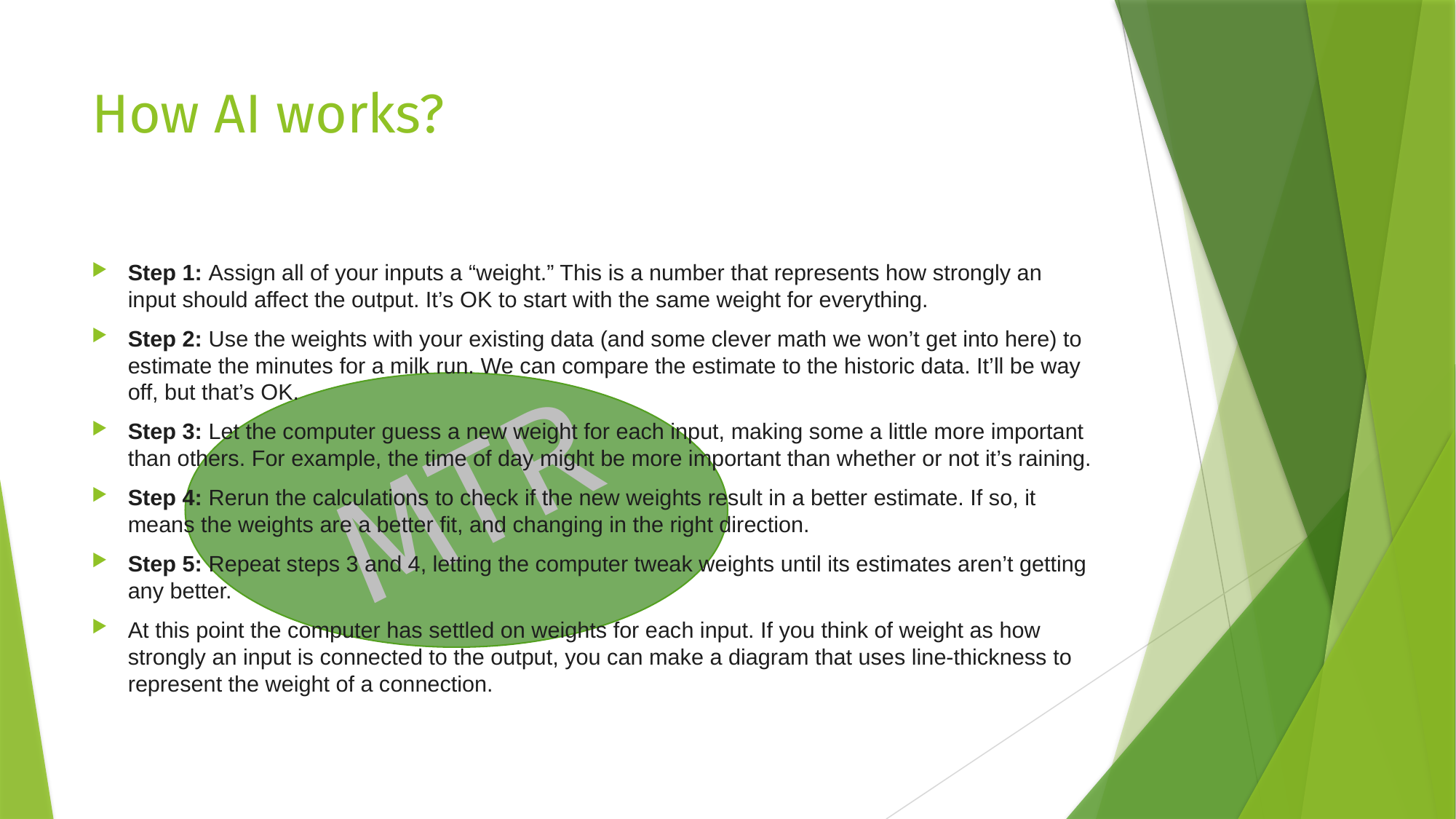

# How AI works?
Step 1: Assign all of your inputs a “weight.” This is a number that represents how strongly an input should affect the output. It’s OK to start with the same weight for everything.
Step 2: Use the weights with your existing data (and some clever math we won’t get into here) to estimate the minutes for a milk run. We can compare the estimate to the historic data. It’ll be way off, but that’s OK.
Step 3: Let the computer guess a new weight for each input, making some a little more important than others. For example, the time of day might be more important than whether or not it’s raining.
Step 4: Rerun the calculations to check if the new weights result in a better estimate. If so, it means the weights are a better fit, and changing in the right direction.
Step 5: Repeat steps 3 and 4, letting the computer tweak weights until its estimates aren’t getting any better.
At this point the computer has settled on weights for each input. If you think of weight as how strongly an input is connected to the output, you can make a diagram that uses line-thickness to represent the weight of a connection.